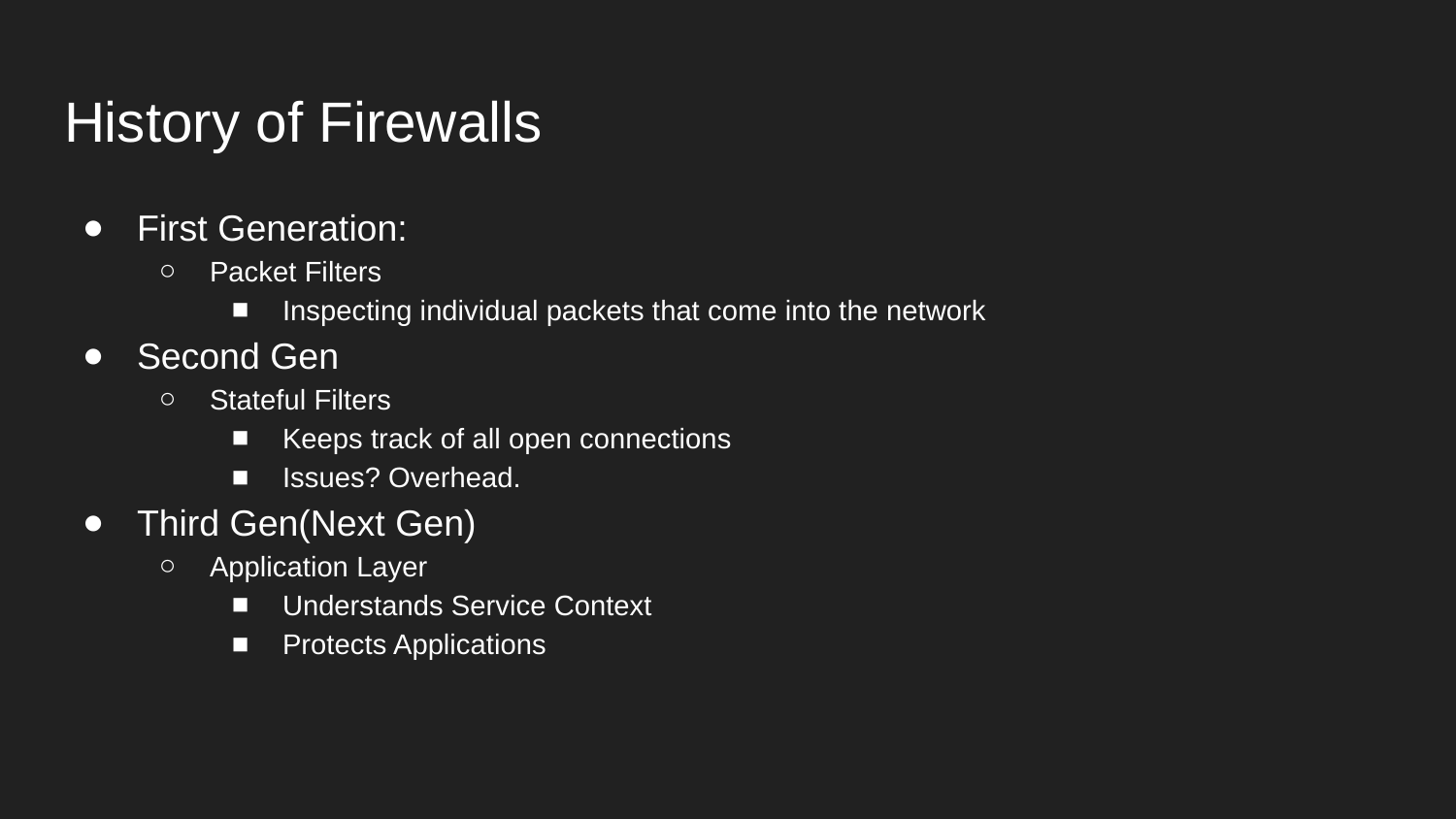

# History of Firewalls
First Generation:
Packet Filters
Inspecting individual packets that come into the network
Second Gen
Stateful Filters
Keeps track of all open connections
Issues? Overhead.
Third Gen(Next Gen)
Application Layer
Understands Service Context
Protects Applications